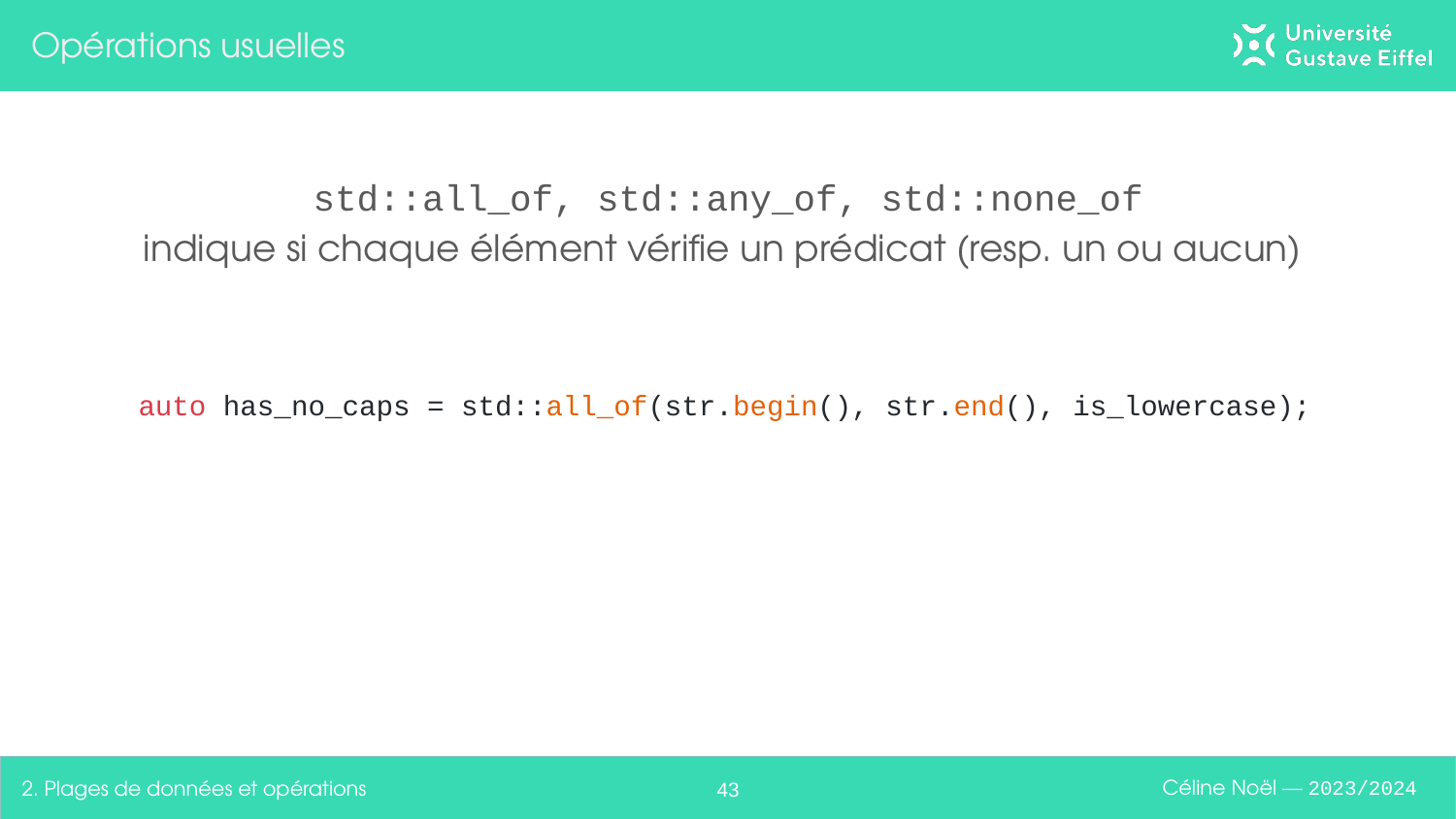

# Opérations usuelles
std::all_of, std::any_of, std::none_of
indique si chaque élément vérifie un prédicat (resp. un ou aucun)
auto has_no_caps = std::all_of(str.begin(), str.end(), is_lowercase);
2. Plages de données et opérations
43